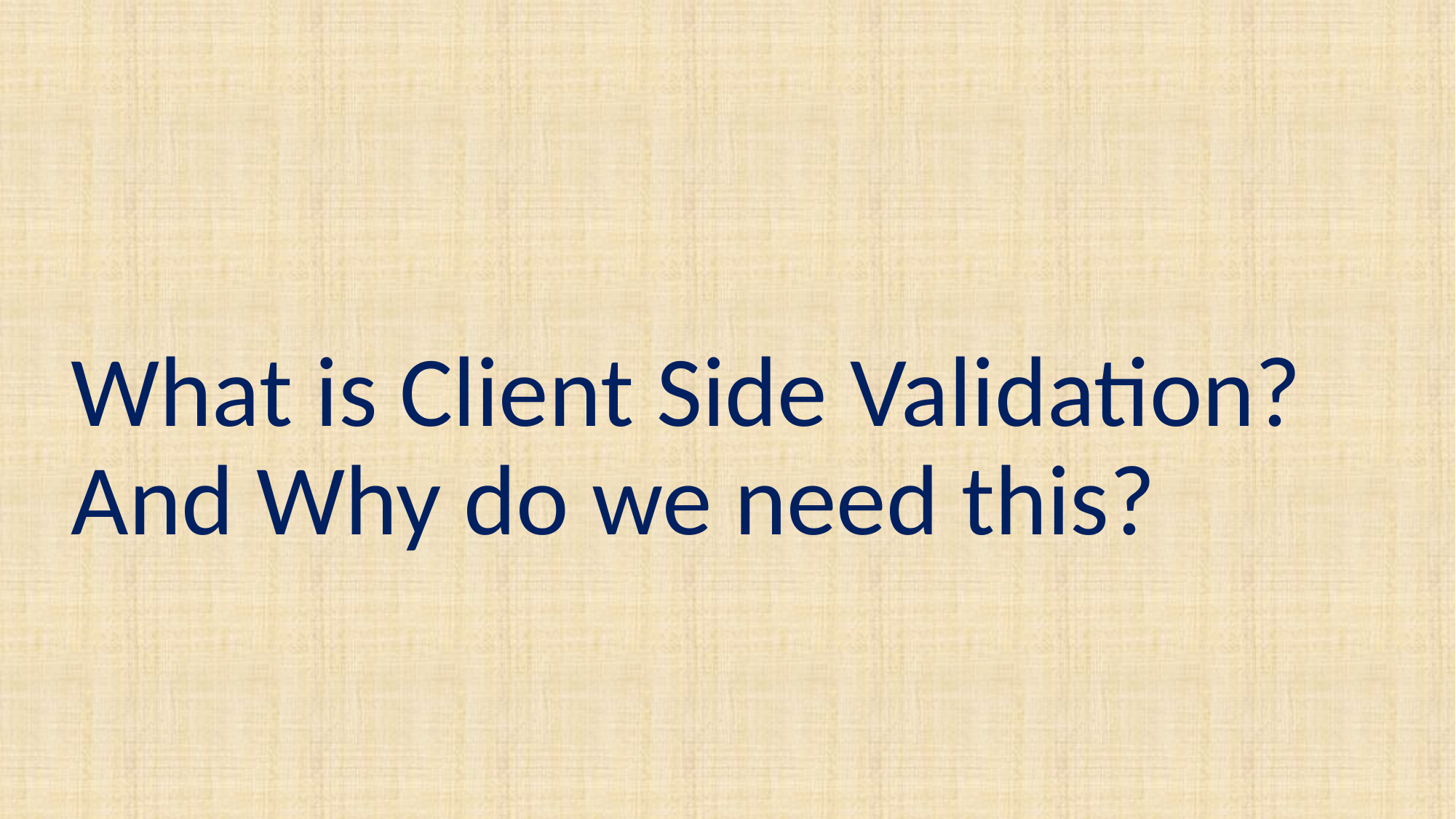

# What is Client Side Validation? And Why do we need this?